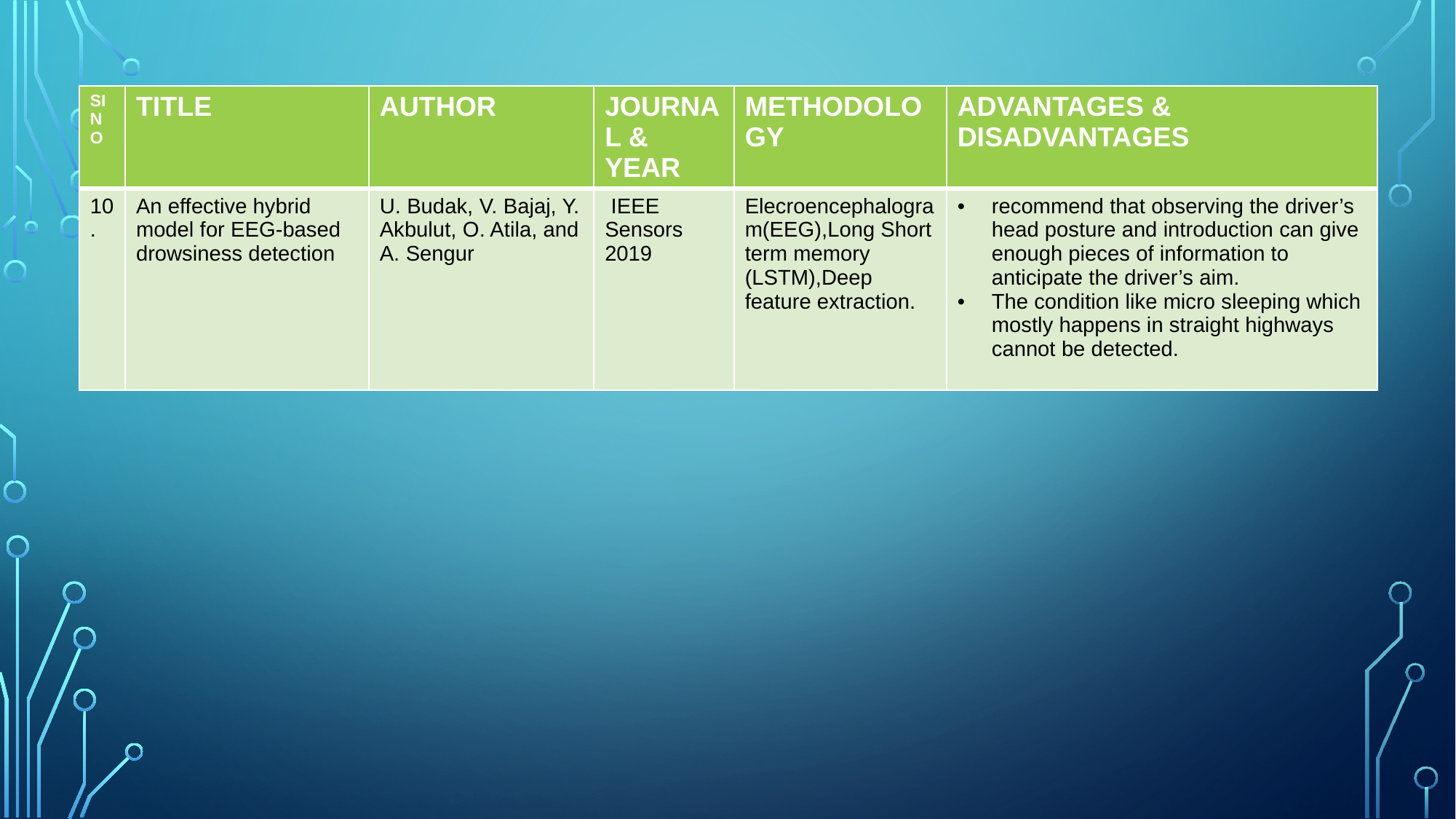

| SI NO | TITLE | AUTHOR | JOURNAL & YEAR | METHODOLOGY | ADVANTAGES & DISADVANTAGES |
| --- | --- | --- | --- | --- | --- |
| 10. | An effective hybrid model for EEG-based drowsiness detection | U. Budak, V. Bajaj, Y. Akbulut, O. Atila, and A. Sengur | IEEE Sensors 2019 | Elecroencephalogram(EEG),Long Short term memory (LSTM),Deep feature extraction. | recommend that observing the driver’s head posture and introduction can give enough pieces of information to anticipate the driver’s aim. The condition like micro sleeping which mostly happens in straight highways cannot be detected. |